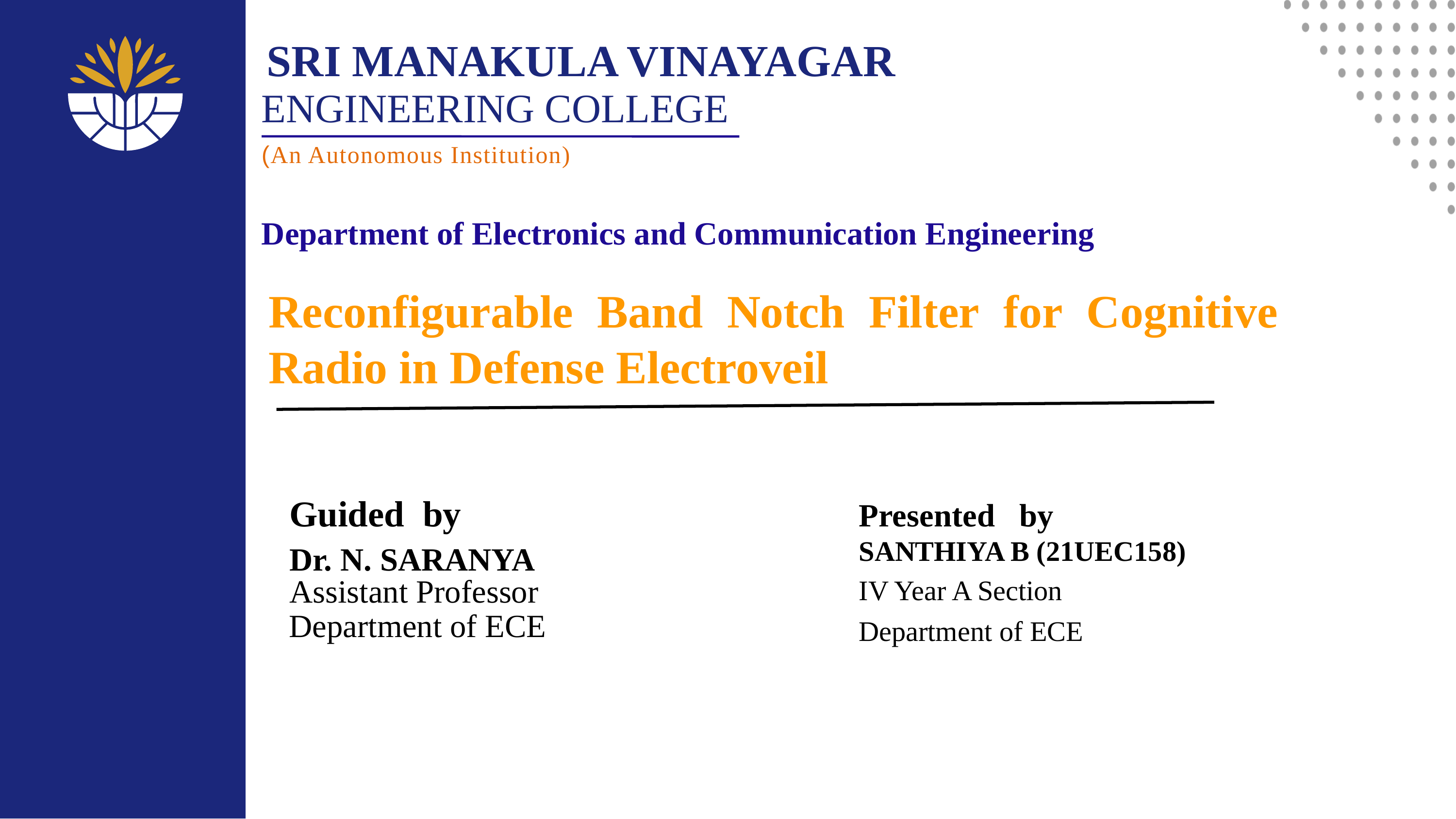

SRI MANAKULA VINAYAGAR
ENGINEERING COLLEGE
(An Autonomous Institution)
Department of Electronics and Communication Engineering
Reconfigurable Band Notch Filter for Cognitive Radio in Defense Electroveil

Presented   by
Guided  by
SANTHIYA B (21UEC158)
Dr. N. SARANYA
IV Year A Section
Assistant Professor
Department of ECE
Department of ECE